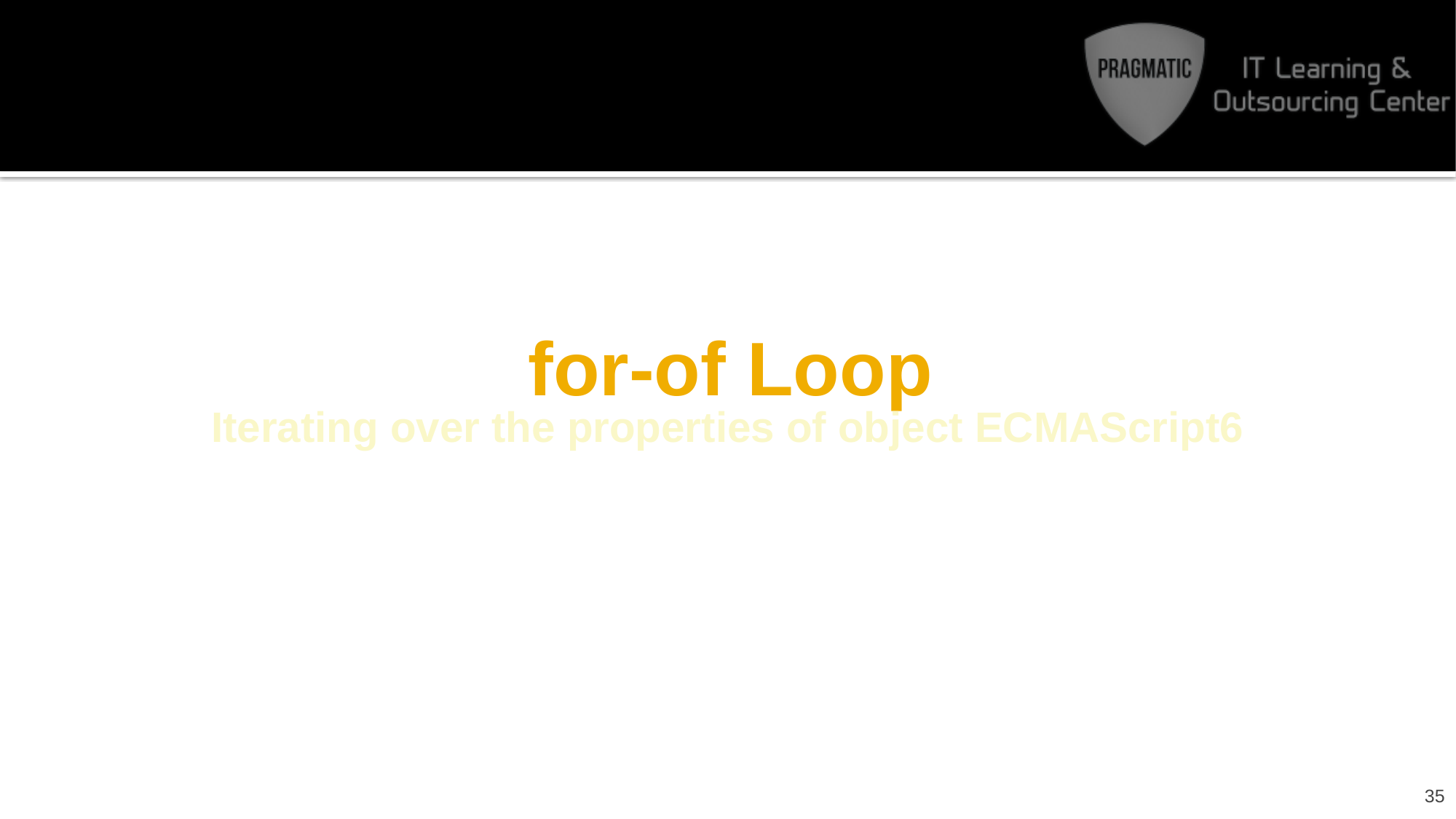

# for-of Loop
Iterating over the properties of object ECMAScript6

35